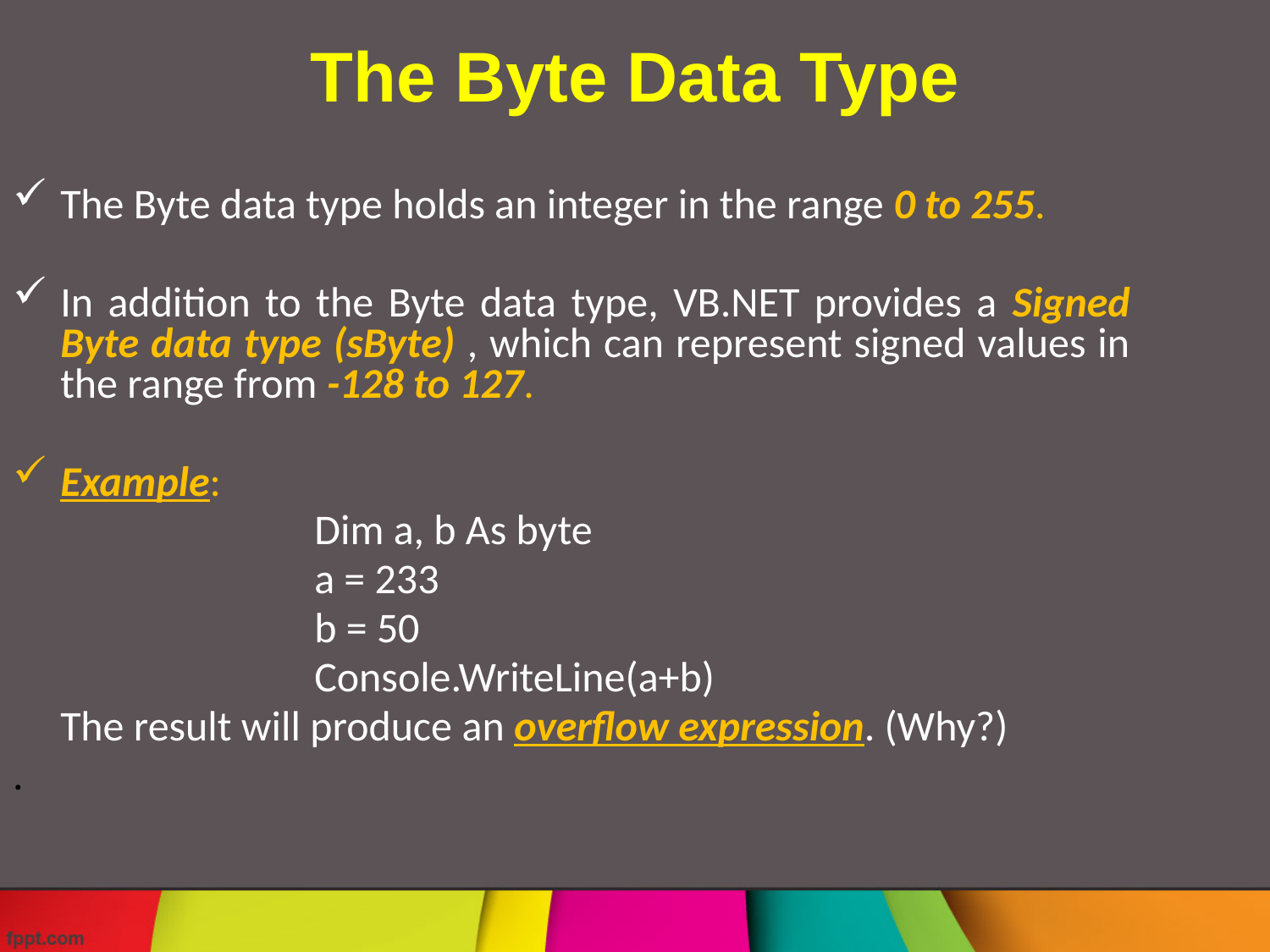

# The Byte Data Type
The Byte data type holds an integer in the range 0 to 255.

In addition to the Byte data type, VB.NET provides a Signed Byte data type (sByte) , which can represent signed values in the range from -128 to 127.

Example:
			Dim a, b As byte
			a = 233
			b = 50
			Console.WriteLine(a+b)
	The result will produce an overflow expression. (Why?)
.